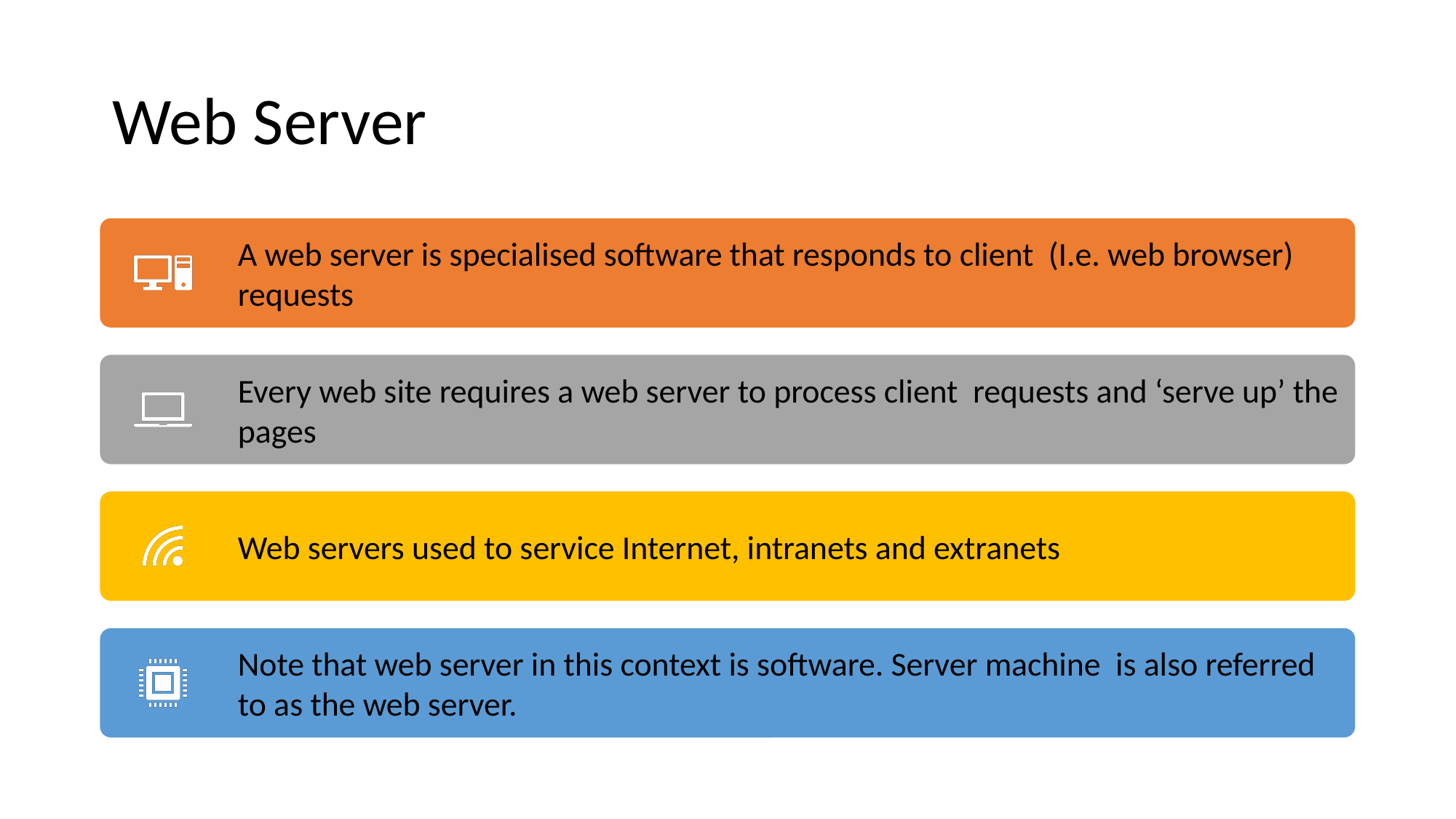

# Web Server
A web server is specialised software that responds to client  (I.e. web browser) requests
Every web site requires a web server to process client  requests and ‘serve up’ the pages
Web servers used to service Internet, intranets and extranets
Note that web server in this context is software. Server machine  is also referred to as the web server.